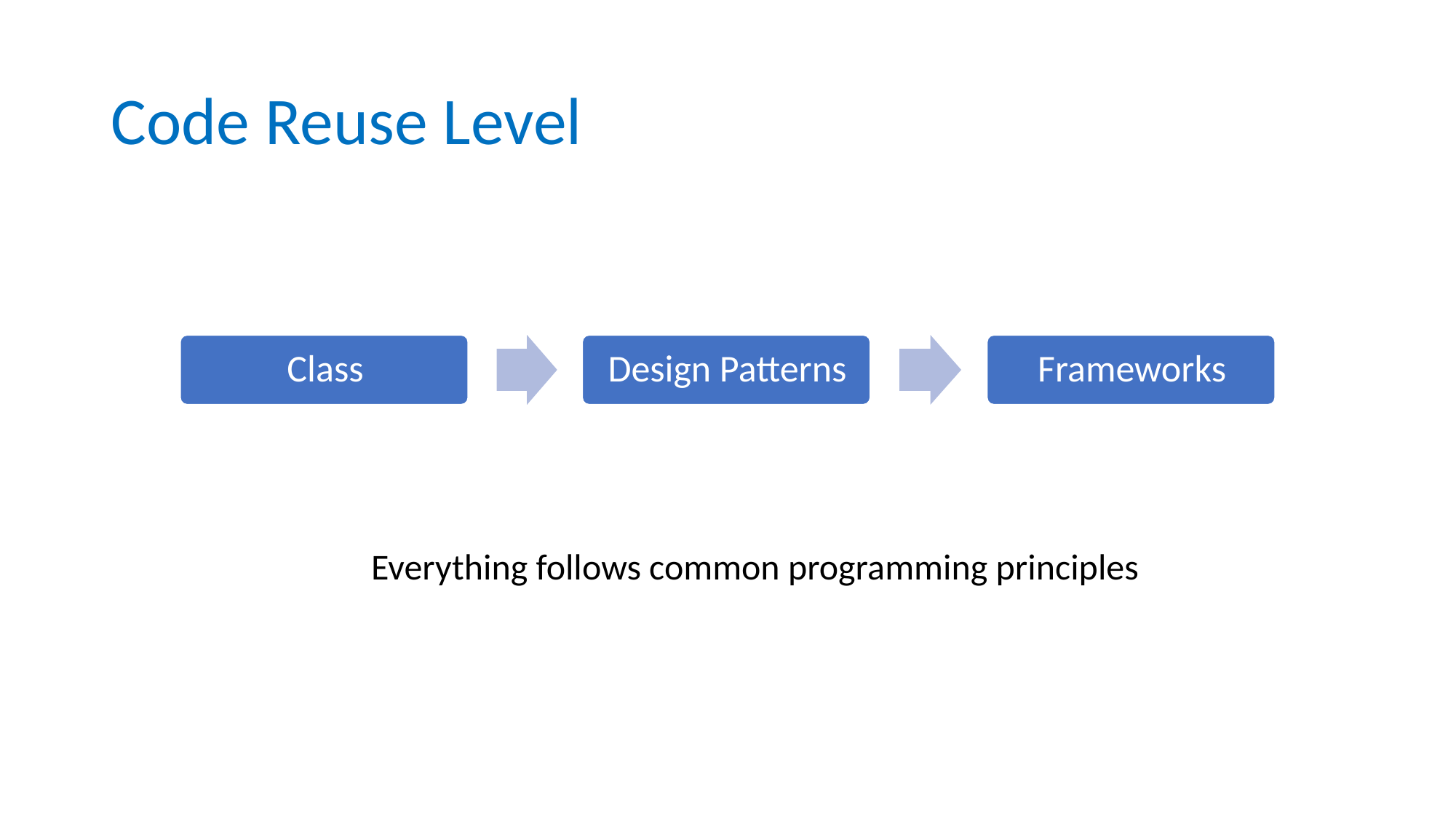

# Code Reuse Level
Class

Design Patterns

Frameworks
Everything follows common programming principles